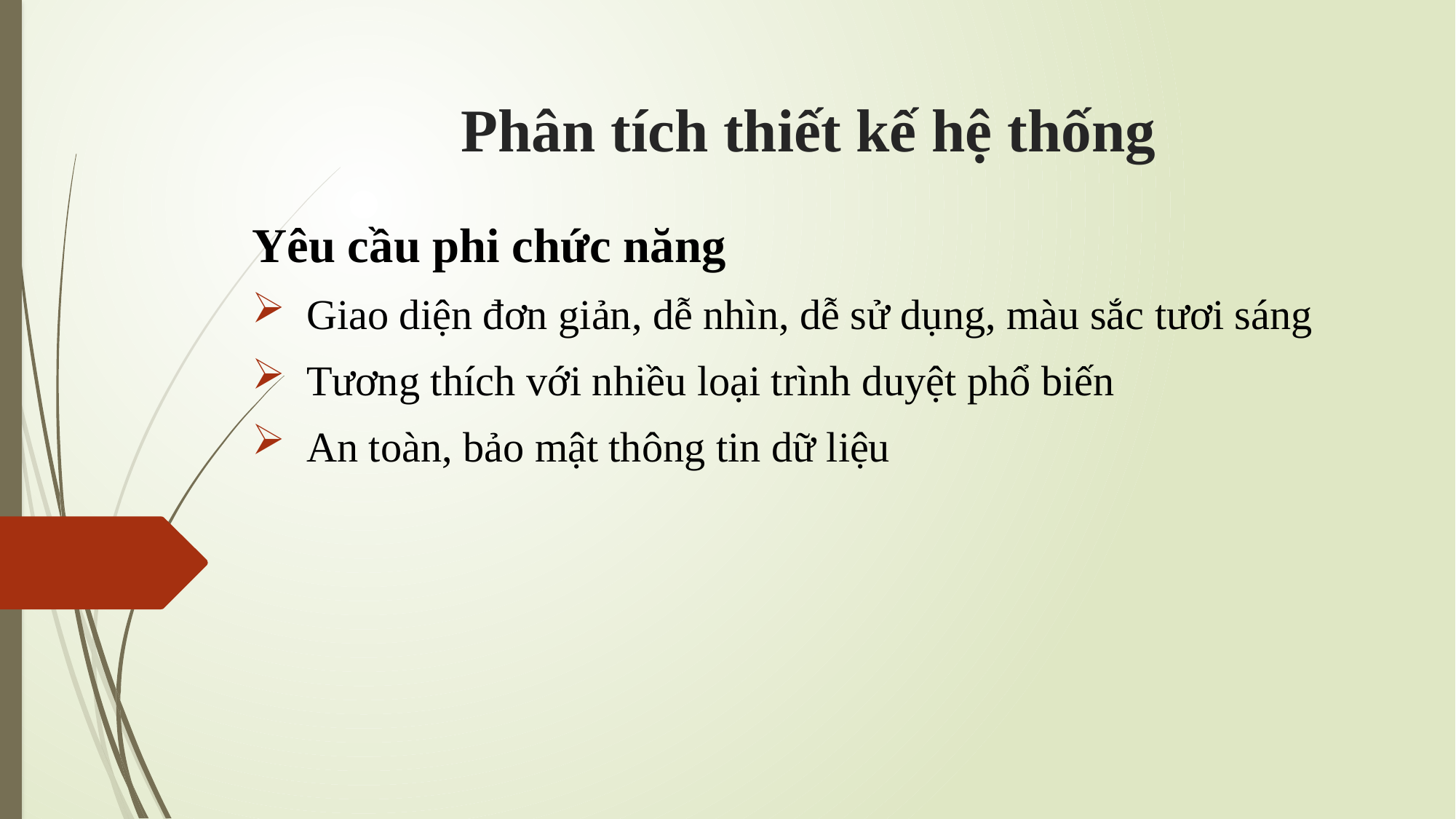

# Phân tích thiết kế hệ thống
Yêu cầu phi chức năng
Giao diện đơn giản, dễ nhìn, dễ sử dụng, màu sắc tươi sáng
Tương thích với nhiều loại trình duyệt phổ biến
An toàn, bảo mật thông tin dữ liệu